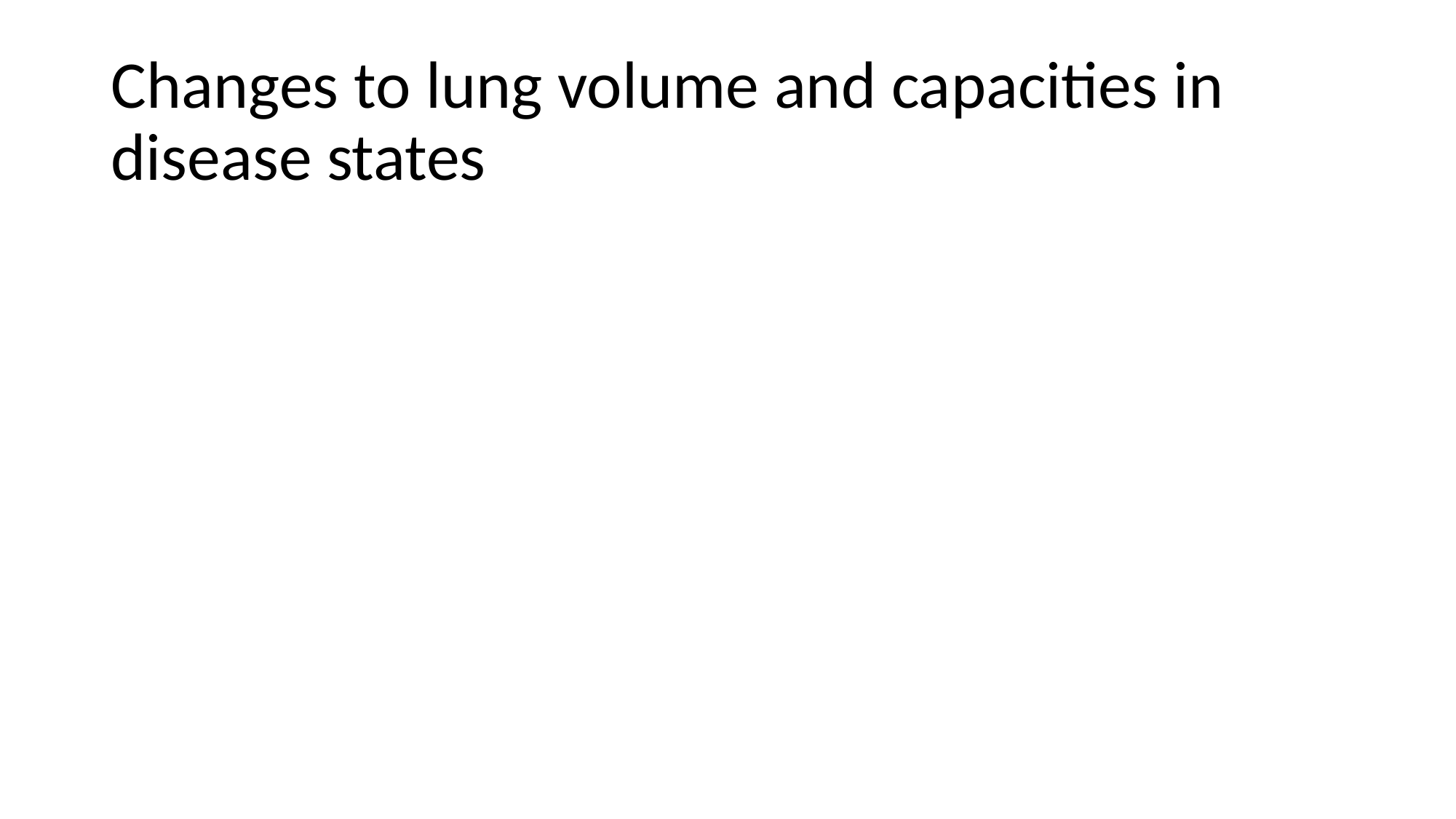

# Changes to lung volume and capacities in disease states